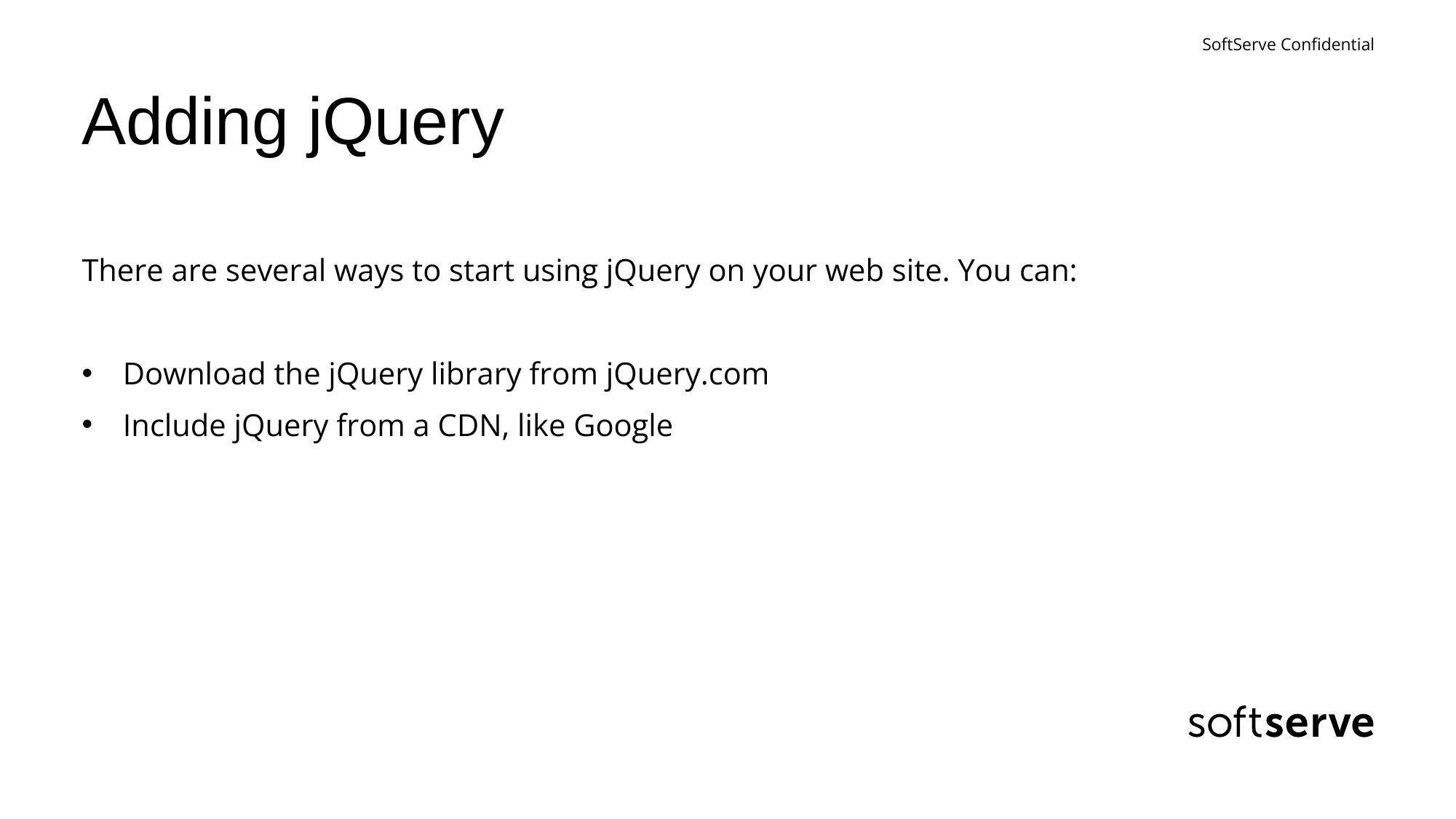

# Adding jQuery
There are several ways to start using jQuery on your web site. You can:

Download the jQuery library from jQuery.com
Include jQuery from a CDN, like Google